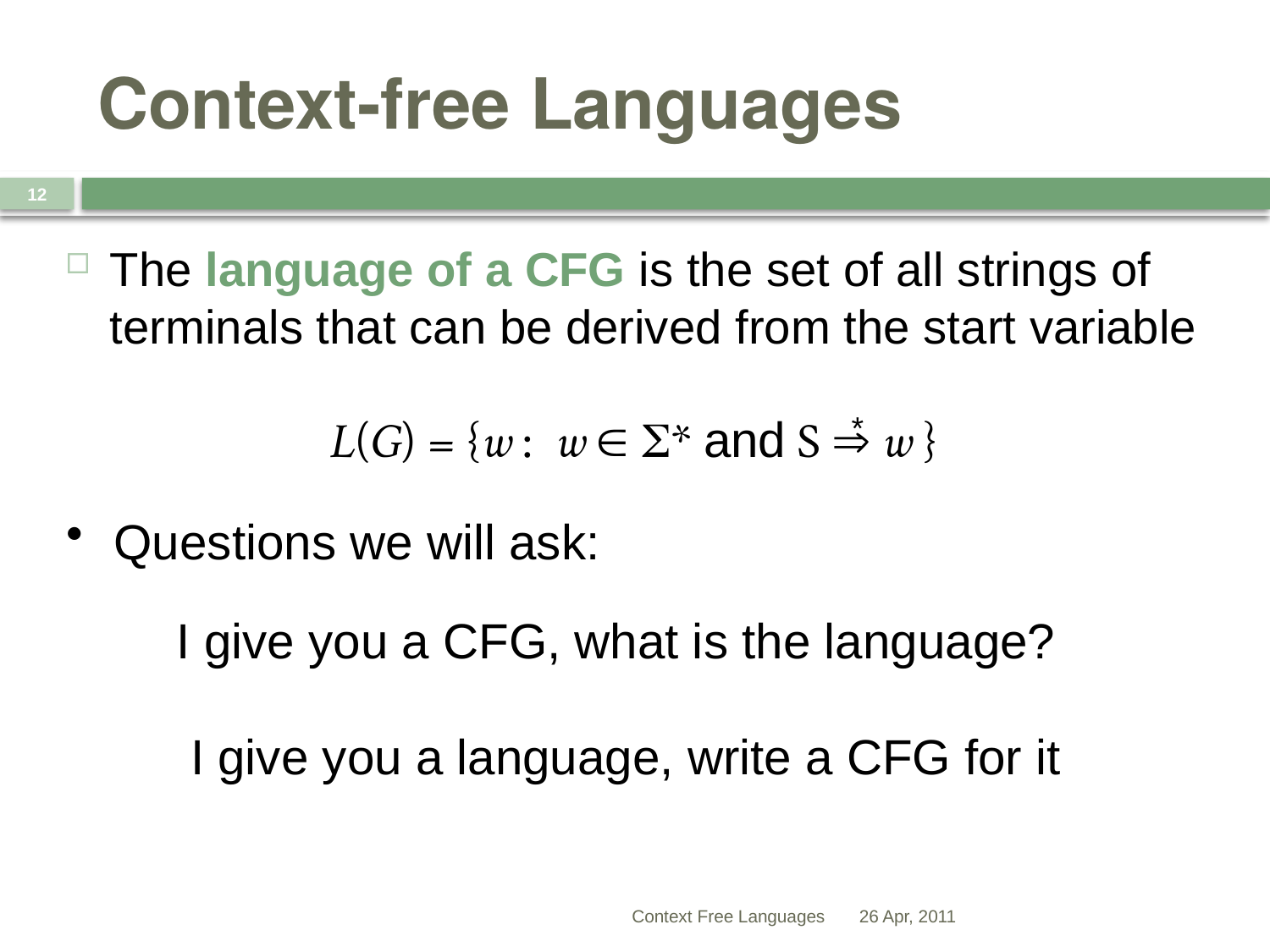

# Context-free Languages
12
The language of a CFG is the set of all strings of terminals that can be derived from the start variable
L(G) = {w :  w ∈ Σ* and S ⇒ w }
*
Questions we will ask:
I give you a CFG, what is the language?
I give you a language, write a CFG for it
Context Free Languages
26 Apr, 2011